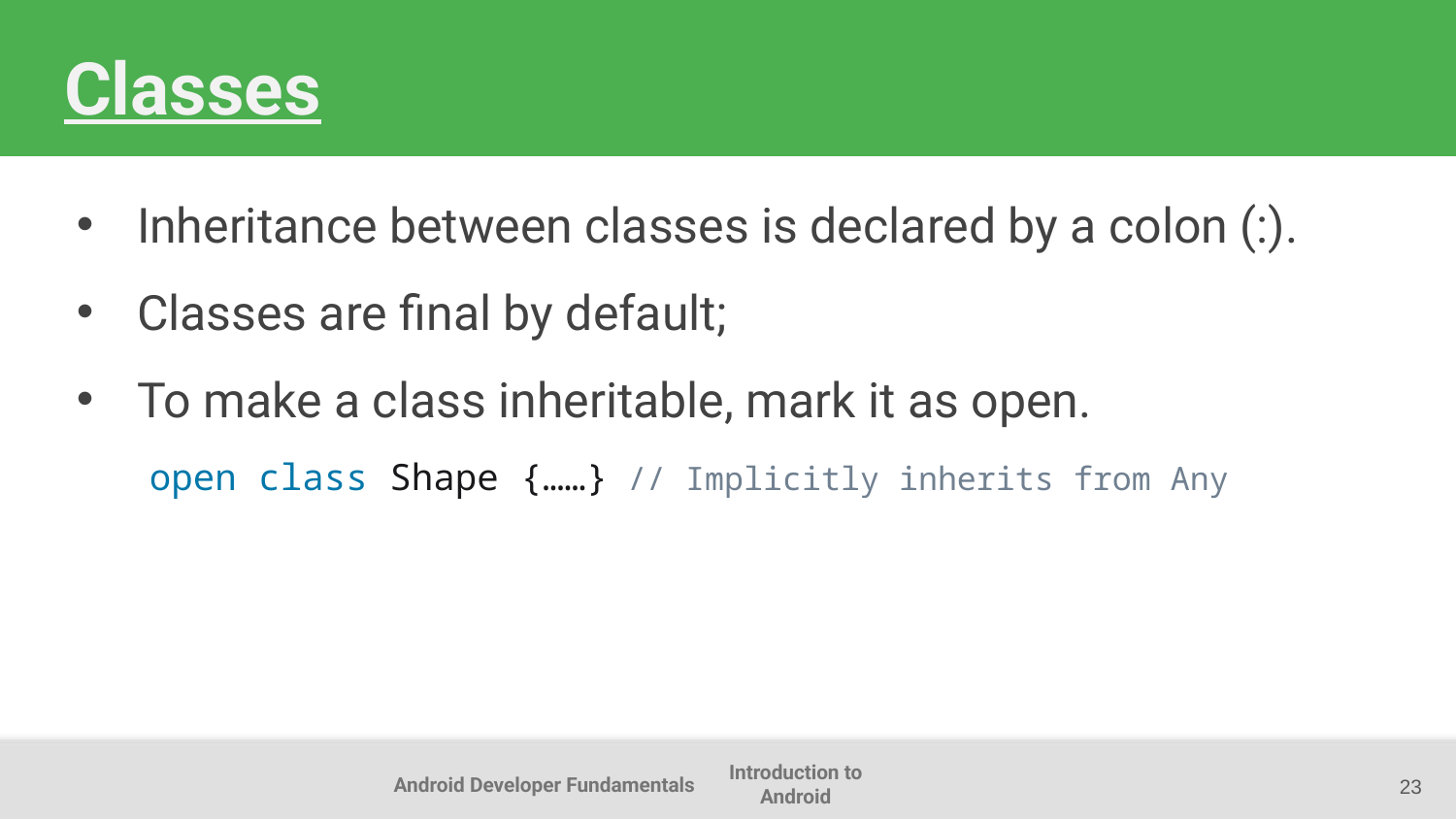

# Classes
Inheritance between classes is declared by a colon (:).
Classes are final by default;
To make a class inheritable, mark it as open.
open class Shape {……} // Implicitly inherits from Any

23